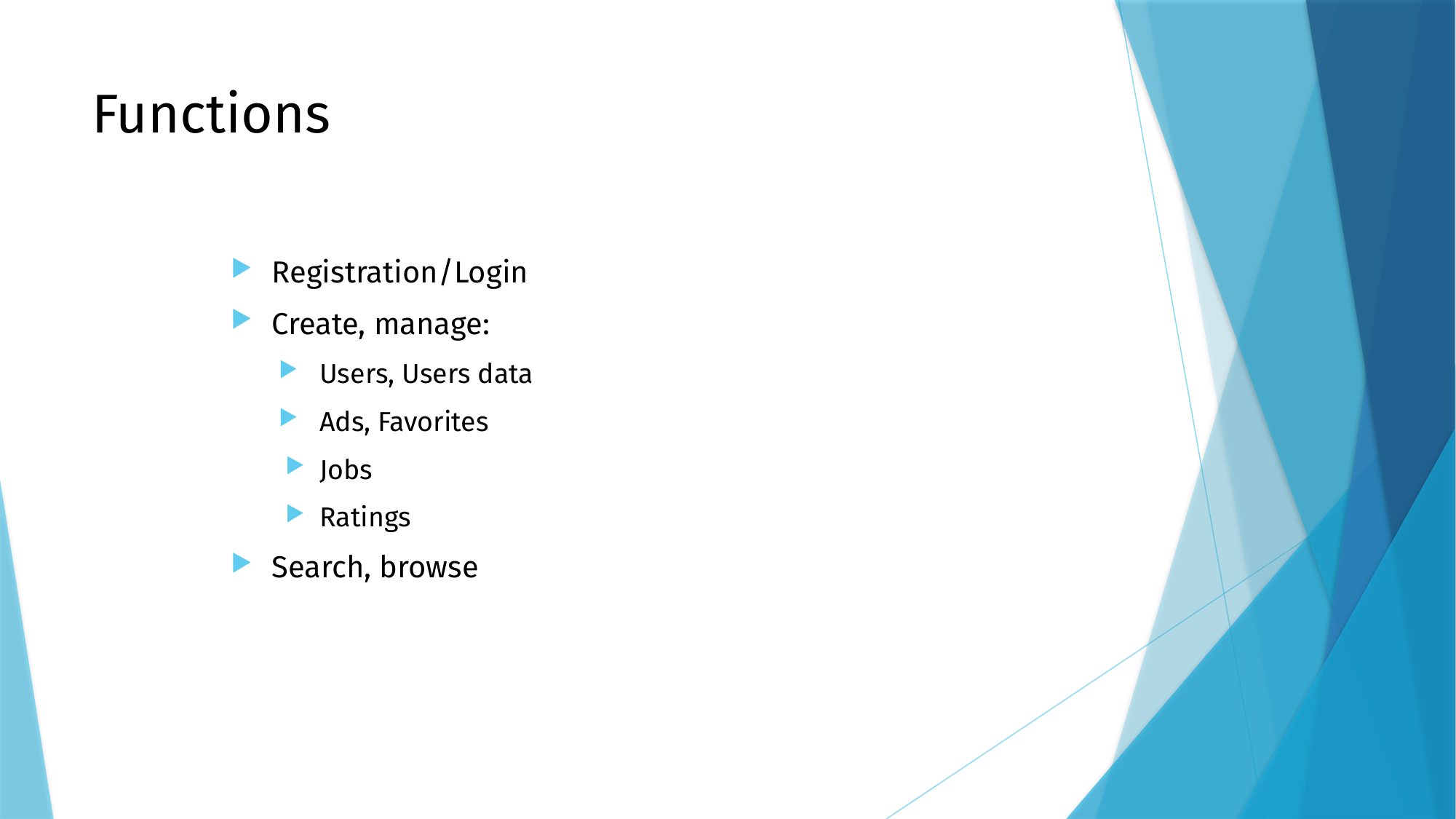

# Functions
Registration/Login
Create, manage:
Users, Users data
Ads, Favorites
Jobs
Ratings
Search, browse